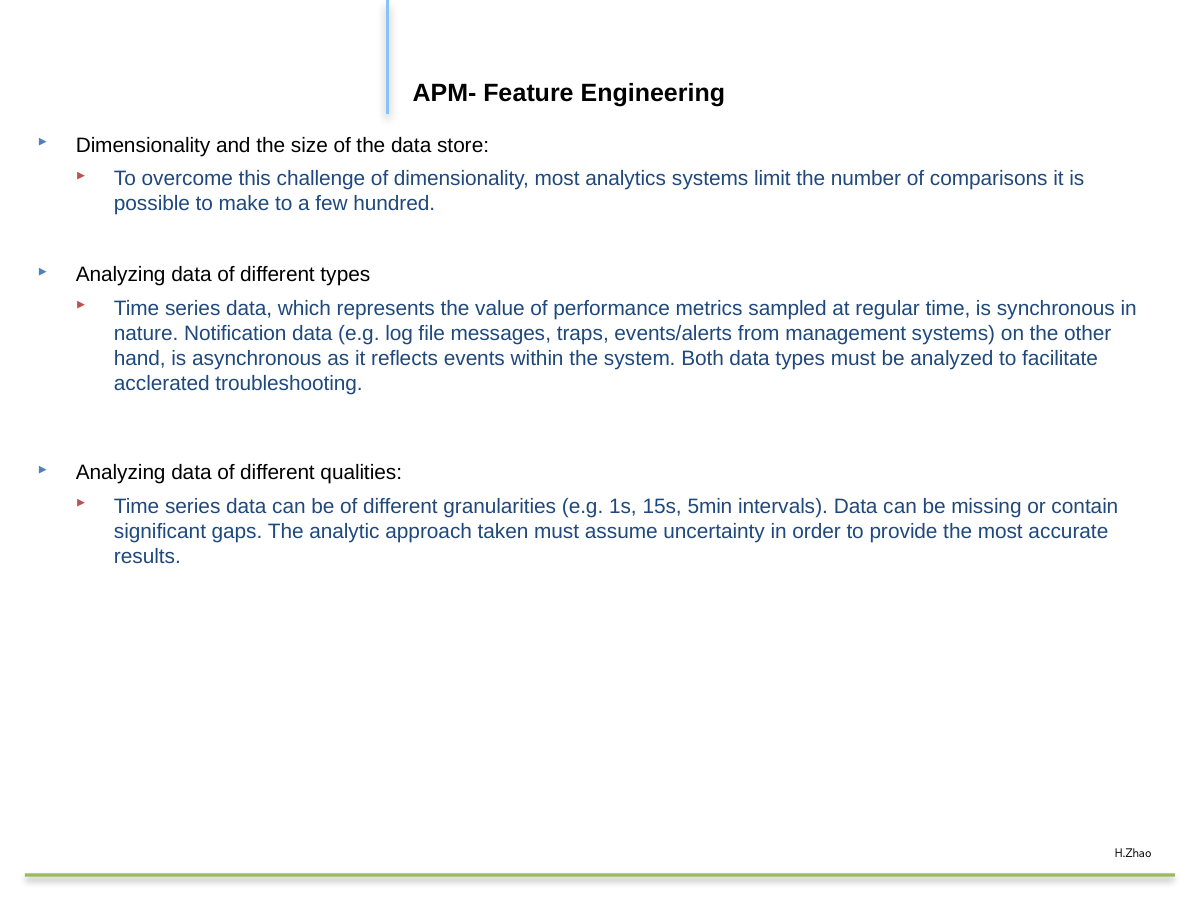

#
APM- Feature Engineering
Dimensionality and the size of the data store:
To overcome this challenge of dimensionality, most analytics systems limit the number of comparisons it is possible to make to a few hundred.

Analyzing data of different types
Time series data, which represents the value of performance metrics sampled at regular time, is synchronous in nature. Notification data (e.g. log file messages, traps, events/alerts from management systems) on the other hand, is asynchronous as it reflects events within the system. Both data types must be analyzed to facilitate acclerated troubleshooting.

Analyzing data of different qualities:
Time series data can be of different granularities (e.g. 1s, 15s, 5min intervals). Data can be missing or contain significant gaps. The analytic approach taken must assume uncertainty in order to provide the most accurate results.